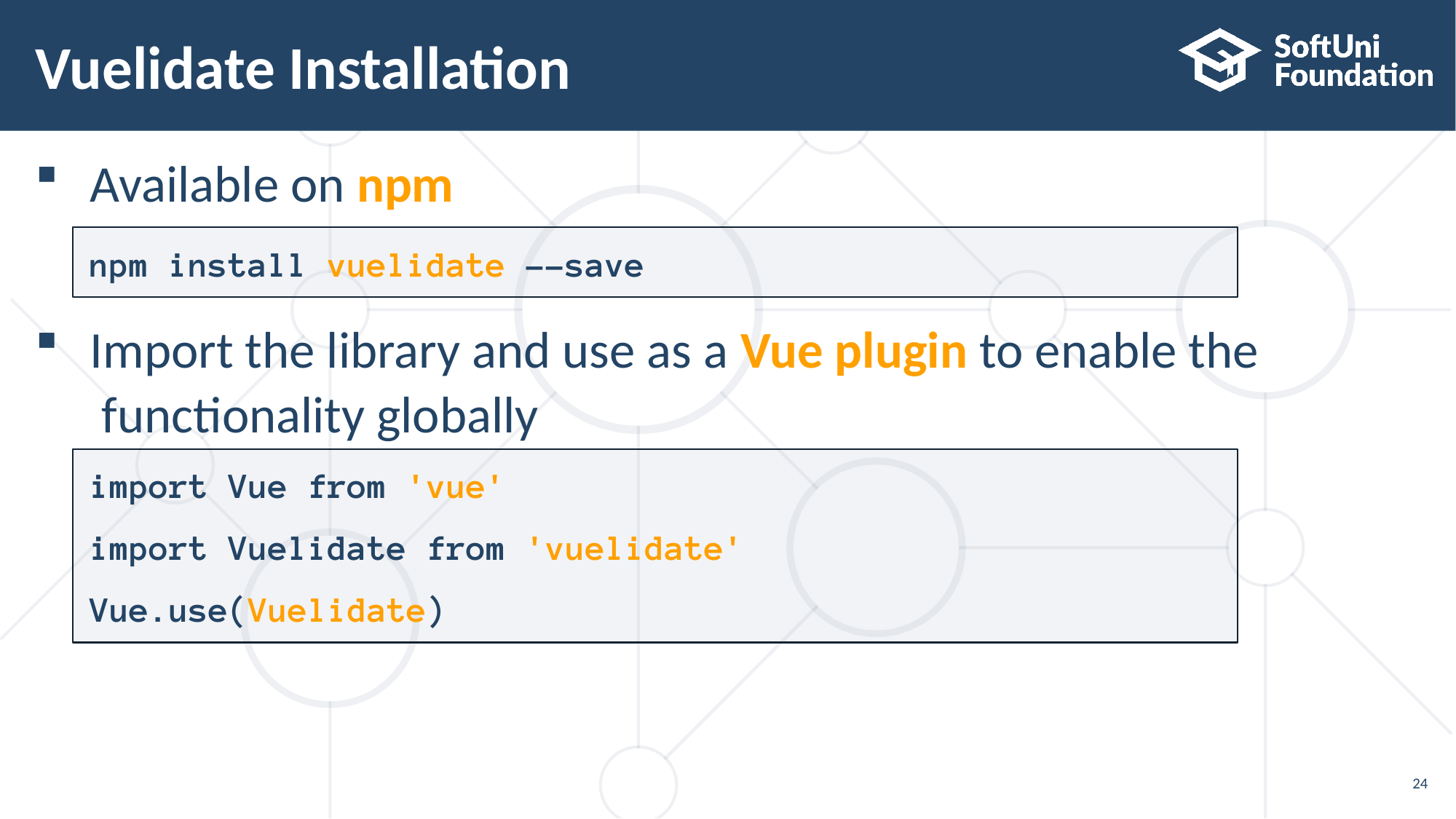

# Vuelidate Installation
Available on npm

Import the library and use as a Vue plugin to enable the
 functionality globally

npm install vuelidate --save
import Vue from 'vue'
import Vuelidate from 'vuelidate'
Vue.use(Vuelidate)
24